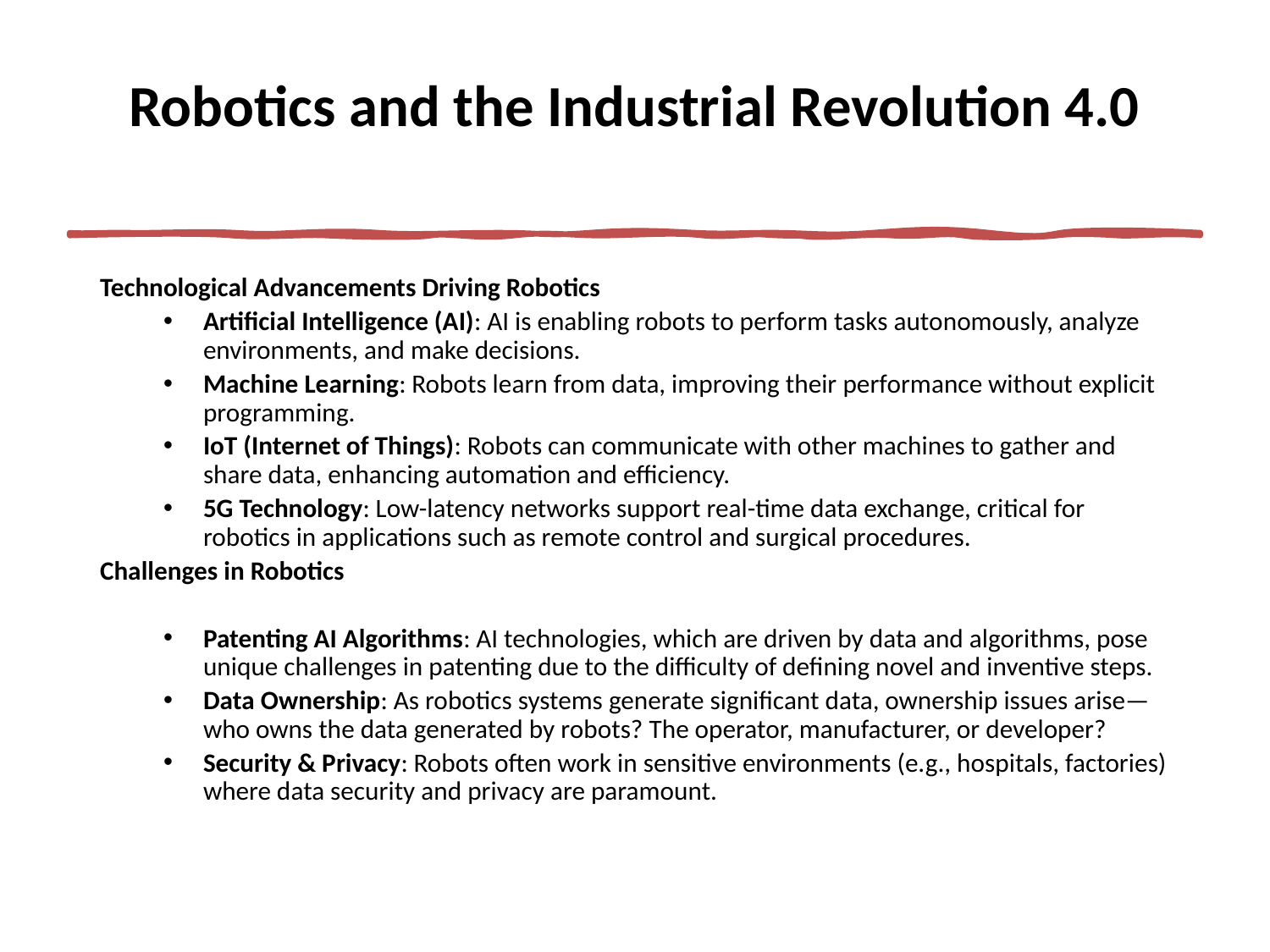

# Robotics and the Industrial Revolution 4.0

Technological Advancements Driving Robotics
Artificial Intelligence (AI): AI is enabling robots to perform tasks autonomously, analyze environments, and make decisions.
Machine Learning: Robots learn from data, improving their performance without explicit programming.
IoT (Internet of Things): Robots can communicate with other machines to gather and share data, enhancing automation and efficiency.
5G Technology: Low-latency networks support real-time data exchange, critical for robotics in applications such as remote control and surgical procedures.
Challenges in Robotics

Patenting AI Algorithms: AI technologies, which are driven by data and algorithms, pose unique challenges in patenting due to the difficulty of defining novel and inventive steps.
Data Ownership: As robotics systems generate significant data, ownership issues arise—who owns the data generated by robots? The operator, manufacturer, or developer?
Security & Privacy: Robots often work in sensitive environments (e.g., hospitals, factories) where data security and privacy are paramount.